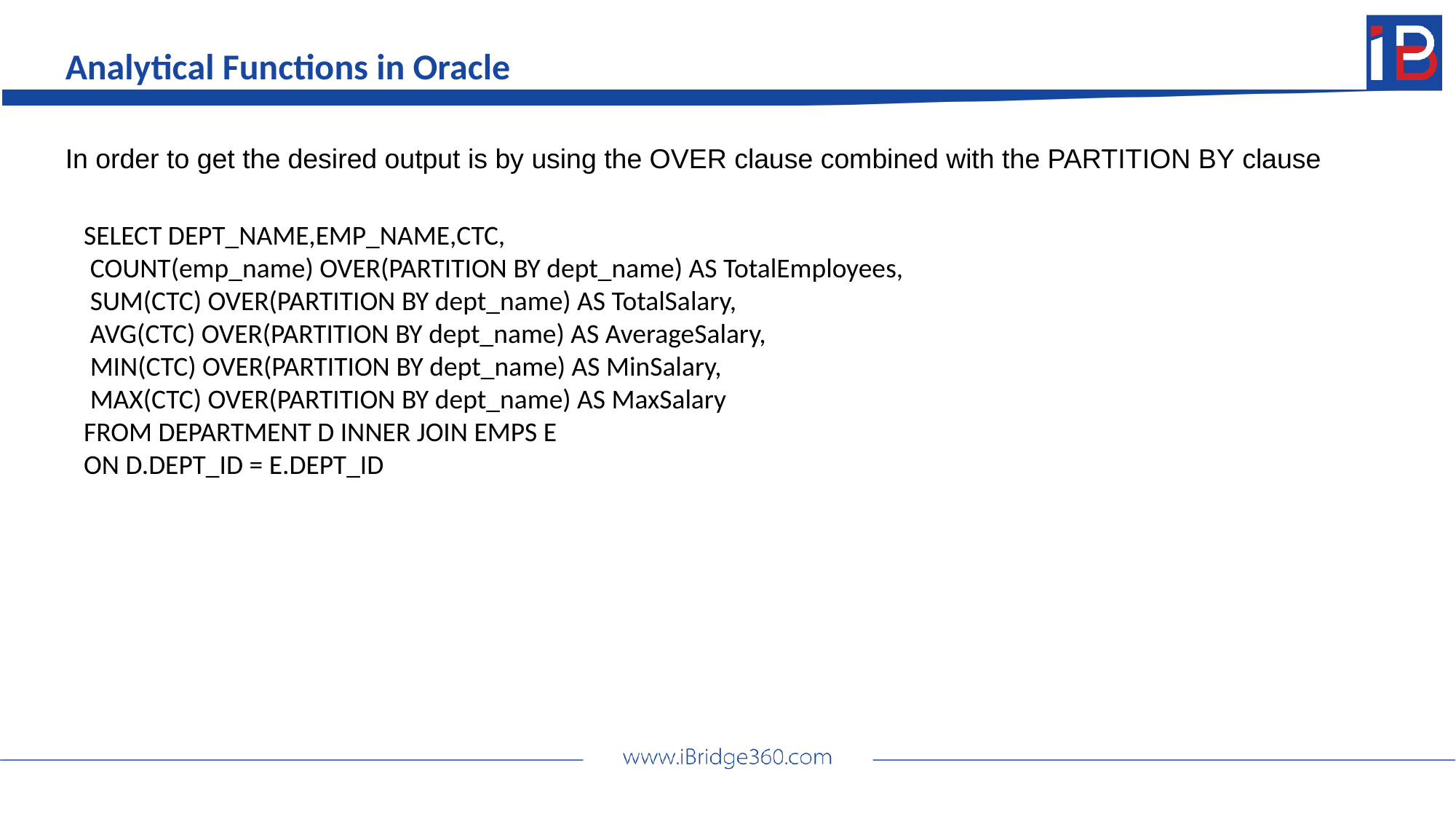

Analytical Functions in Oracle
In order to get the desired output is by using the OVER clause combined with the PARTITION BY clause
SELECT DEPT_NAME,EMP_NAME,CTC,
 COUNT(emp_name) OVER(PARTITION BY dept_name) AS TotalEmployees,
 SUM(CTC) OVER(PARTITION BY dept_name) AS TotalSalary,
 AVG(CTC) OVER(PARTITION BY dept_name) AS AverageSalary,
 MIN(CTC) OVER(PARTITION BY dept_name) AS MinSalary,
 MAX(CTC) OVER(PARTITION BY dept_name) AS MaxSalary
FROM DEPARTMENT D INNER JOIN EMPS E
ON D.DEPT_ID = E.DEPT_ID